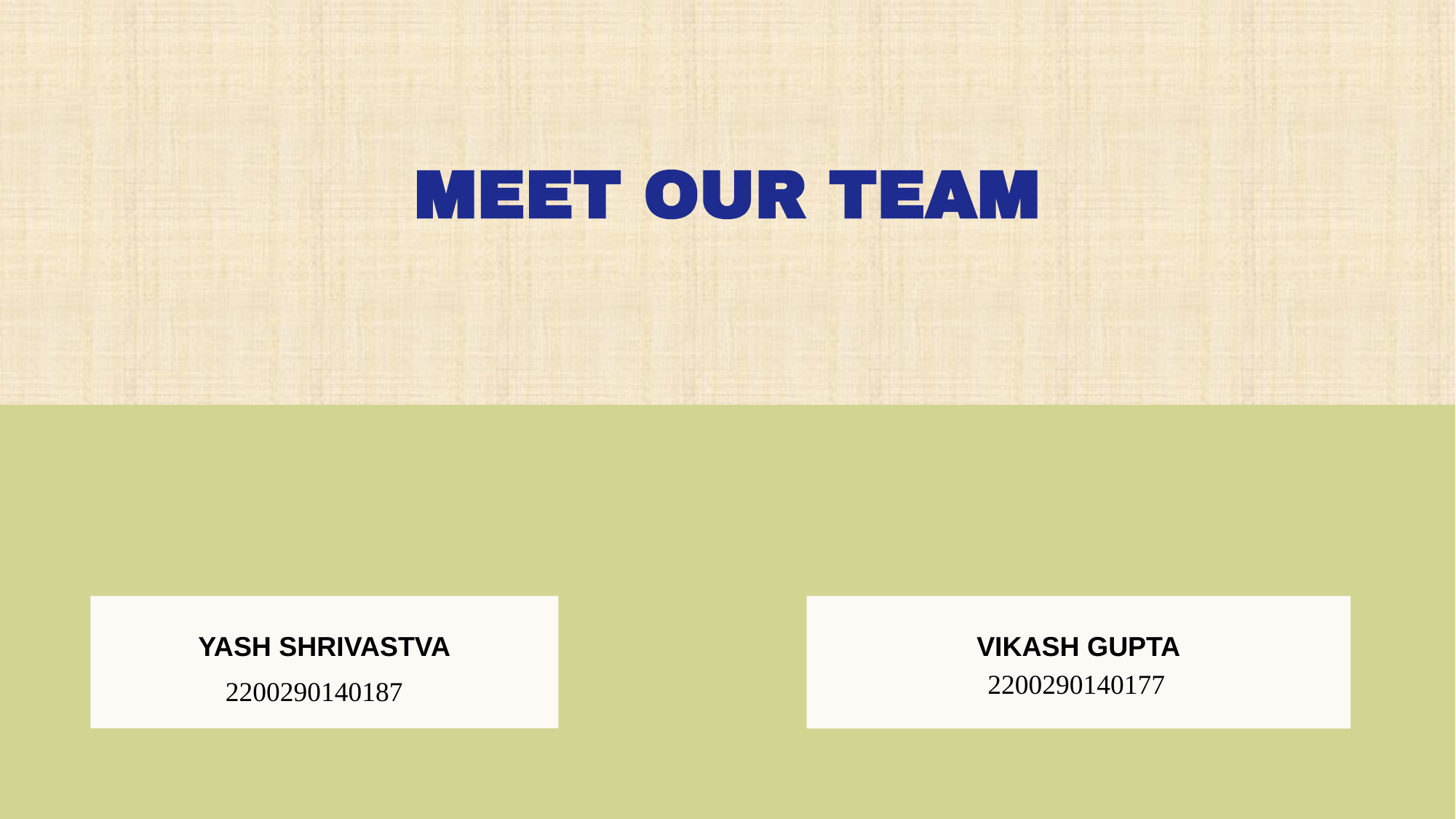

# MEET OUR TEAM
Yash Shrivastva
Vikash Gupta
2200290140177
2200290140187